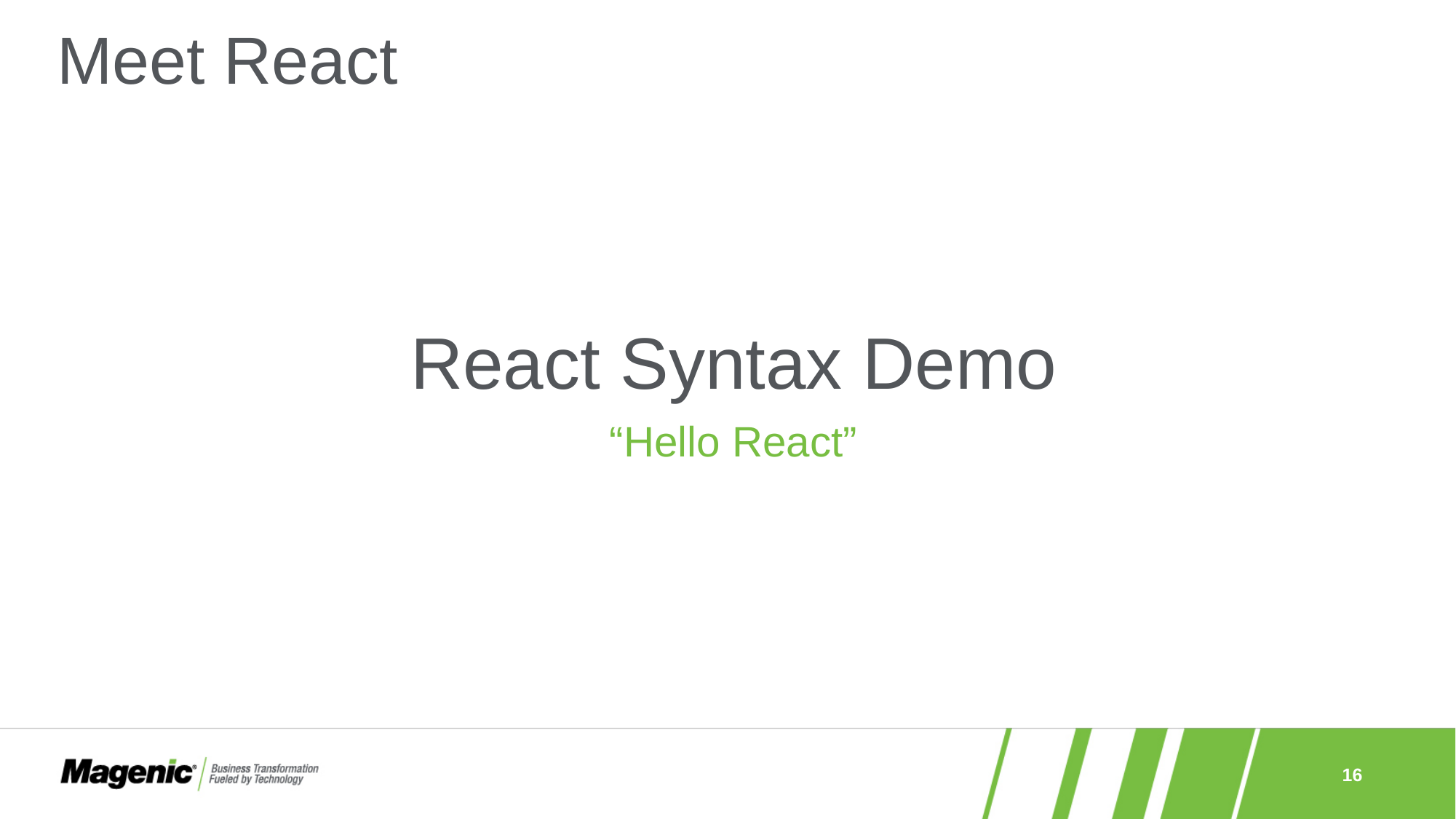

# Meet React
React Syntax Demo
“Hello React”